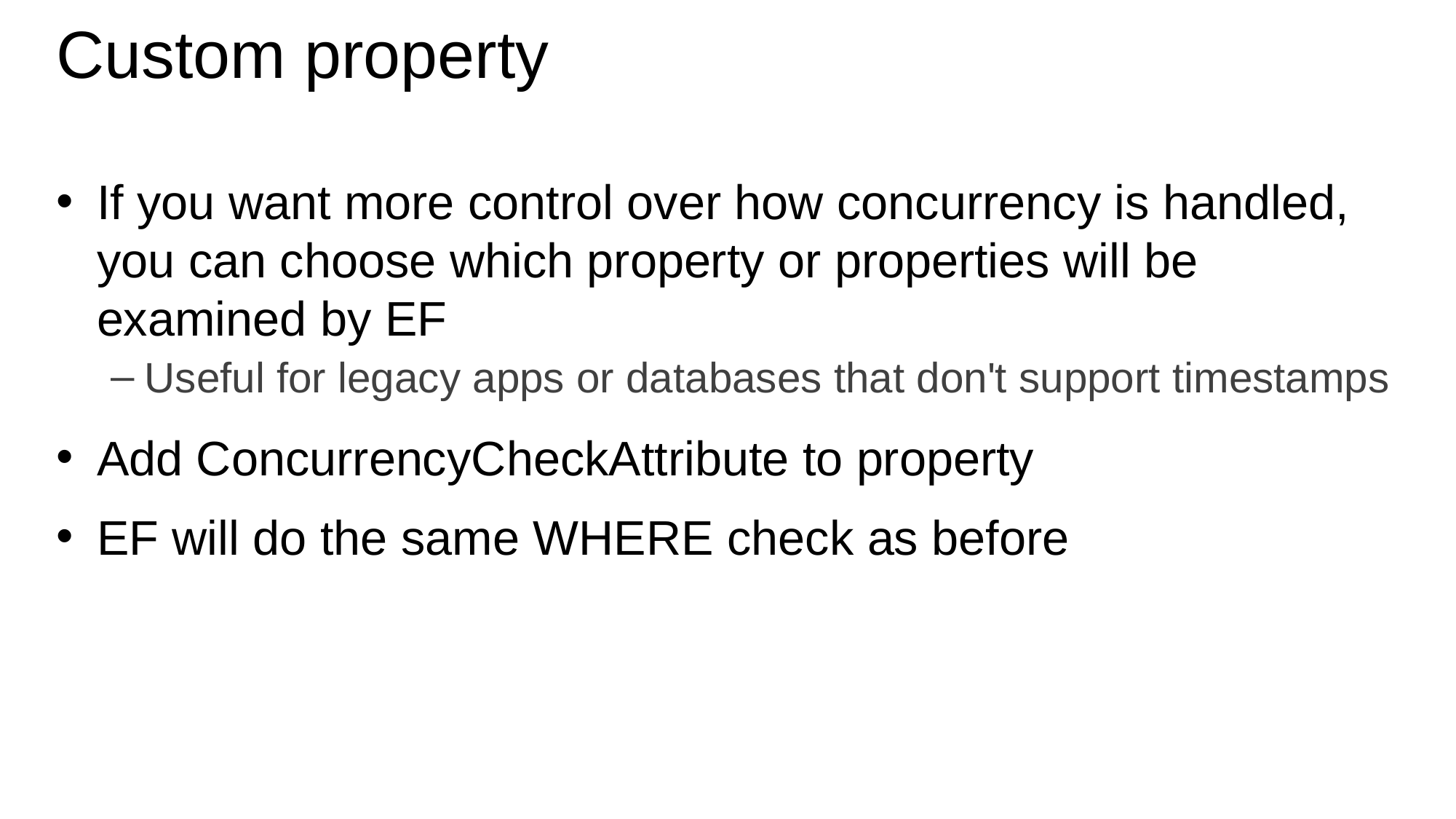

# Custom property
If you want more control over how concurrency is handled, you can choose which property or properties will be examined by EF
Useful for legacy apps or databases that don't support timestamps
Add ConcurrencyCheckAttribute to property
EF will do the same WHERE check as before